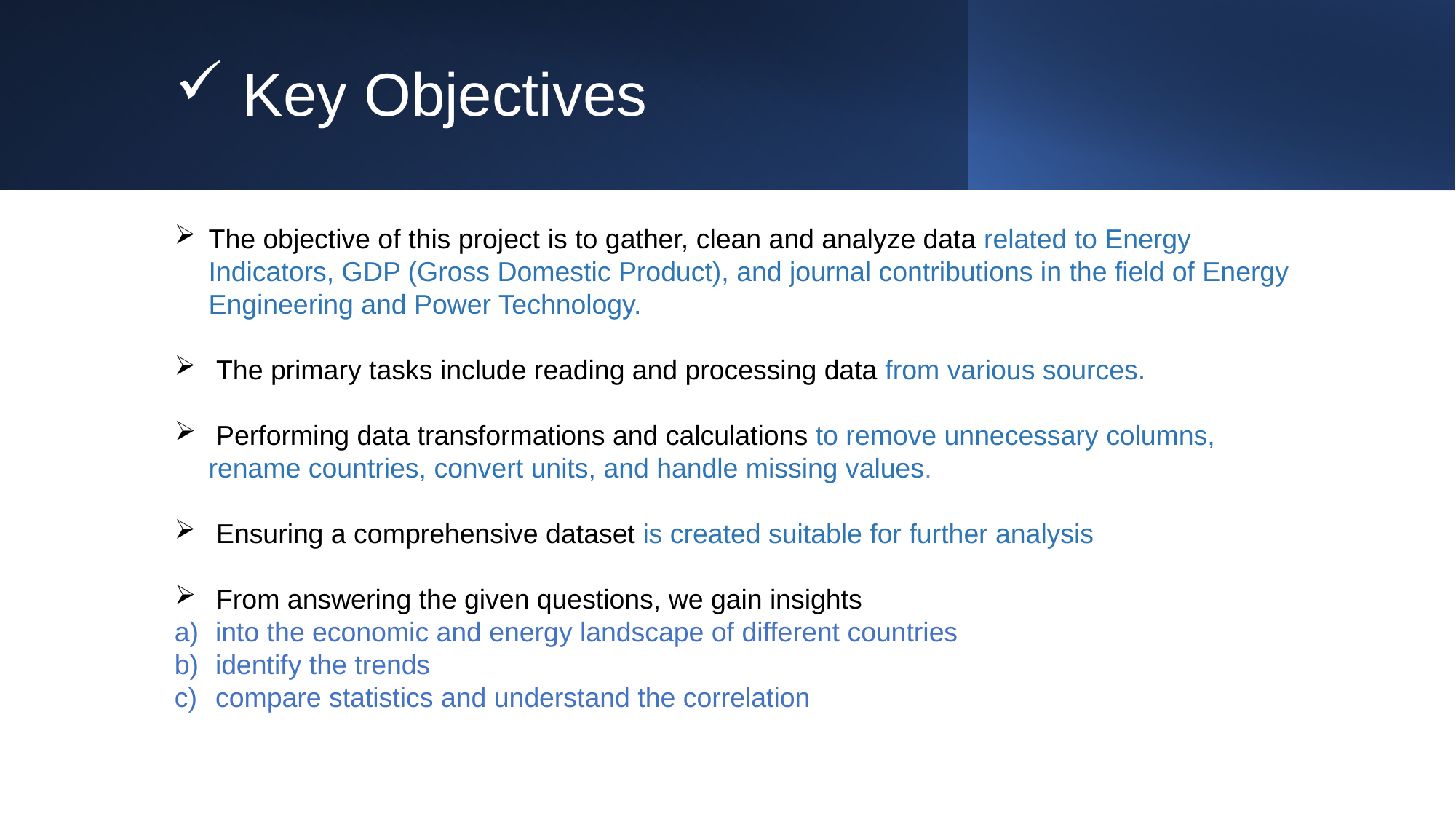

# Key Objectives
The objective of this project is to gather, clean and analyze data related to Energy Indicators, GDP (Gross Domestic Product), and journal contributions in the field of Energy Engineering and Power Technology.

 The primary tasks include reading and processing data from various sources.

 Performing data transformations and calculations to remove unnecessary columns, rename countries, convert units, and handle missing values.

 Ensuring a comprehensive dataset is created suitable for further analysis

 From answering the given questions, we gain insights
into the economic and energy landscape of different countries
identify the trends
compare statistics and understand the correlation